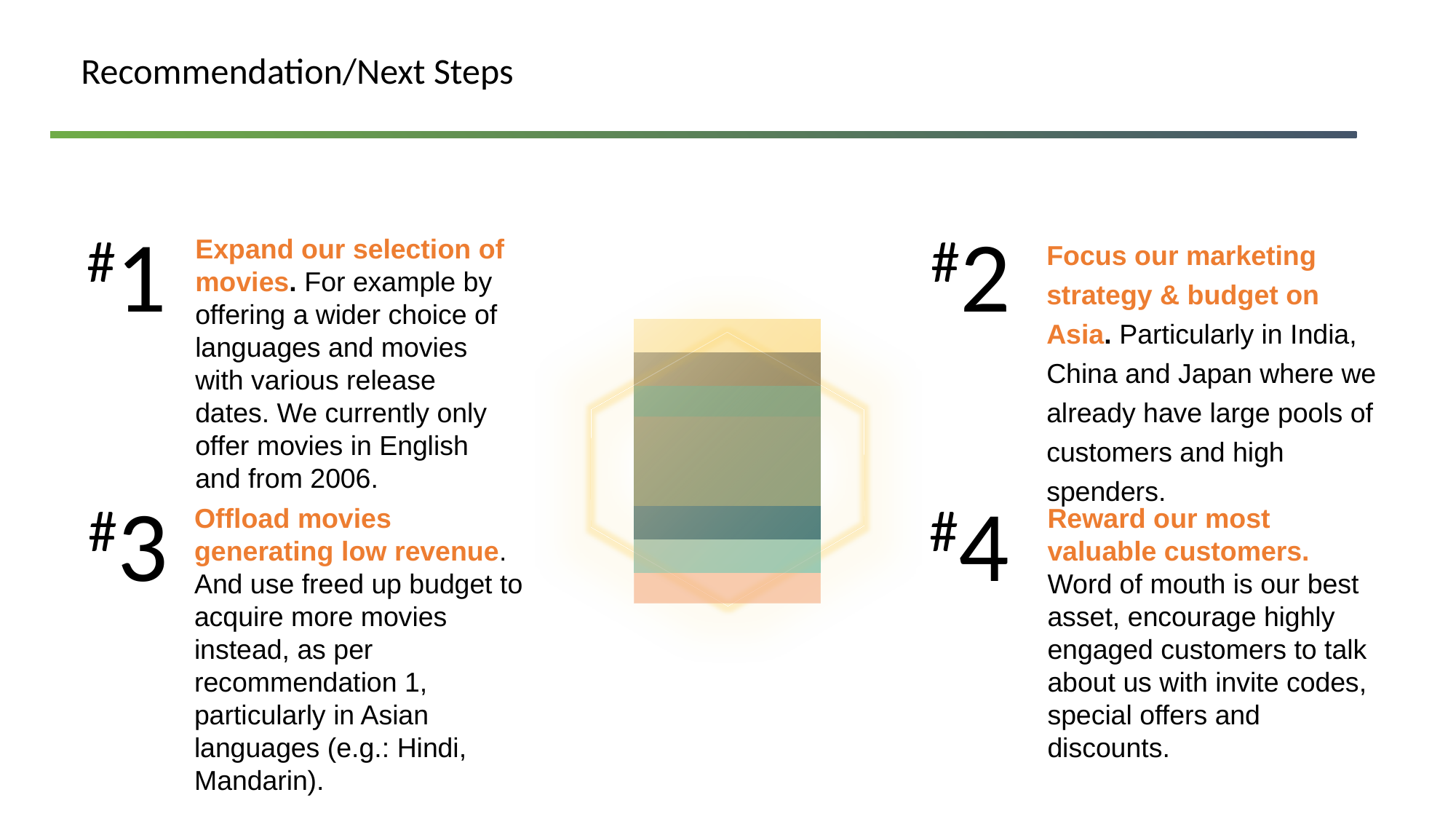

# Recommendation/Next Steps

#1
#2
Expand our selection of movies. For example by offering a wider choice of languages and movies with various release dates. We currently only offer movies in English and from 2006.
Focus our marketing strategy & budget on Asia. Particularly in India, China and Japan where we already have large pools of customers and high spenders.

#3
#4
Offload movies generating low revenue. And use freed up budget to acquire more movies instead, as per recommendation 1, particularly in Asian languages (e.g.: Hindi, Mandarin).

Reward our most valuable customers. Word of mouth is our best asset, encourage highly engaged customers to talk about us with invite codes, special offers and discounts.